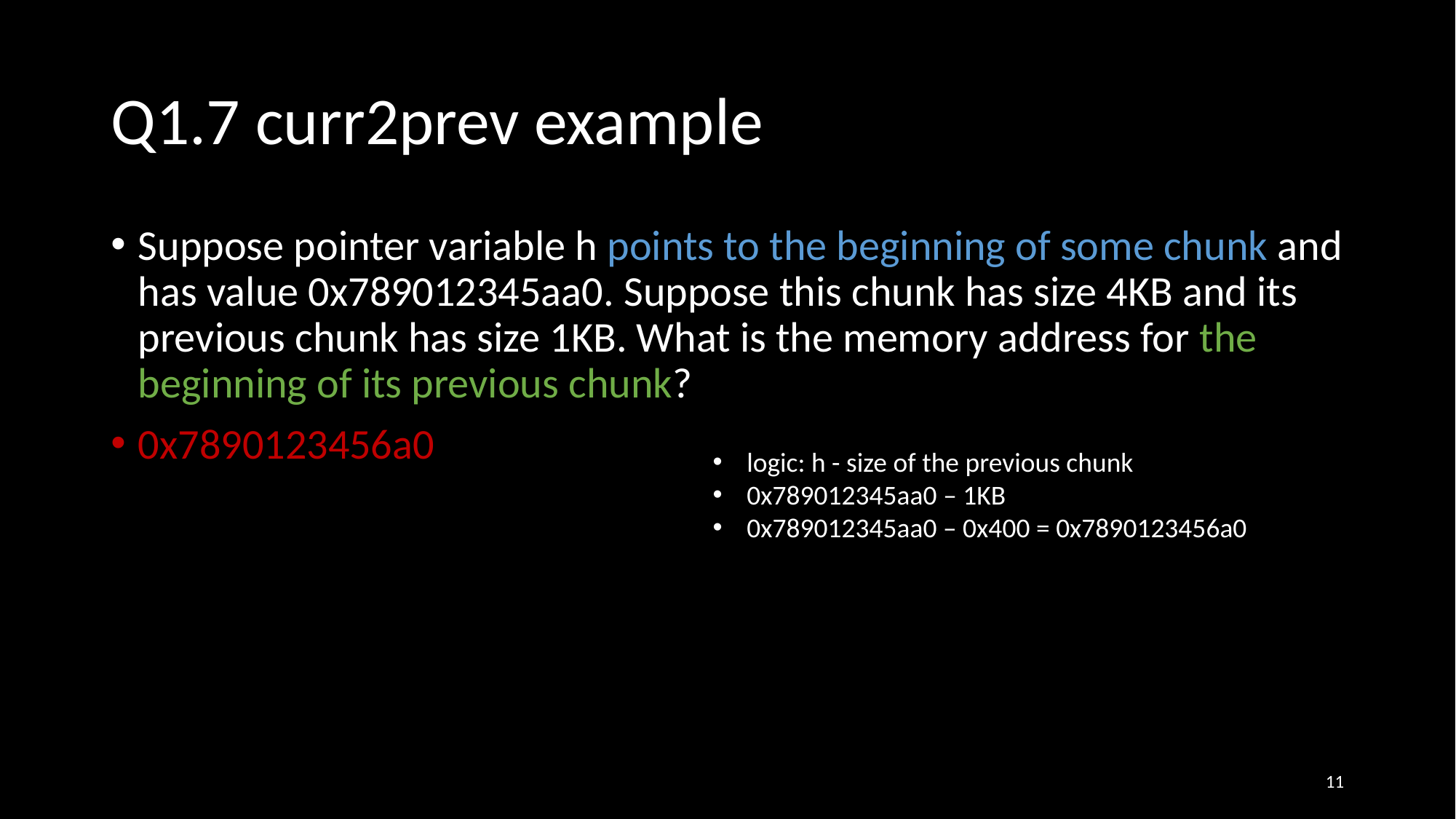

# Q1.7 curr2prev example
Suppose pointer variable h points to the beginning of some chunk and has value 0x789012345aa0. Suppose this chunk has size 4KB and its previous chunk has size 1KB. What is the memory address for the beginning of its previous chunk?
0x7890123456a0

logic: h - size of the previous chunk
0x789012345aa0 – 1KB
0x789012345aa0 – 0x400 = 0x7890123456a0
11